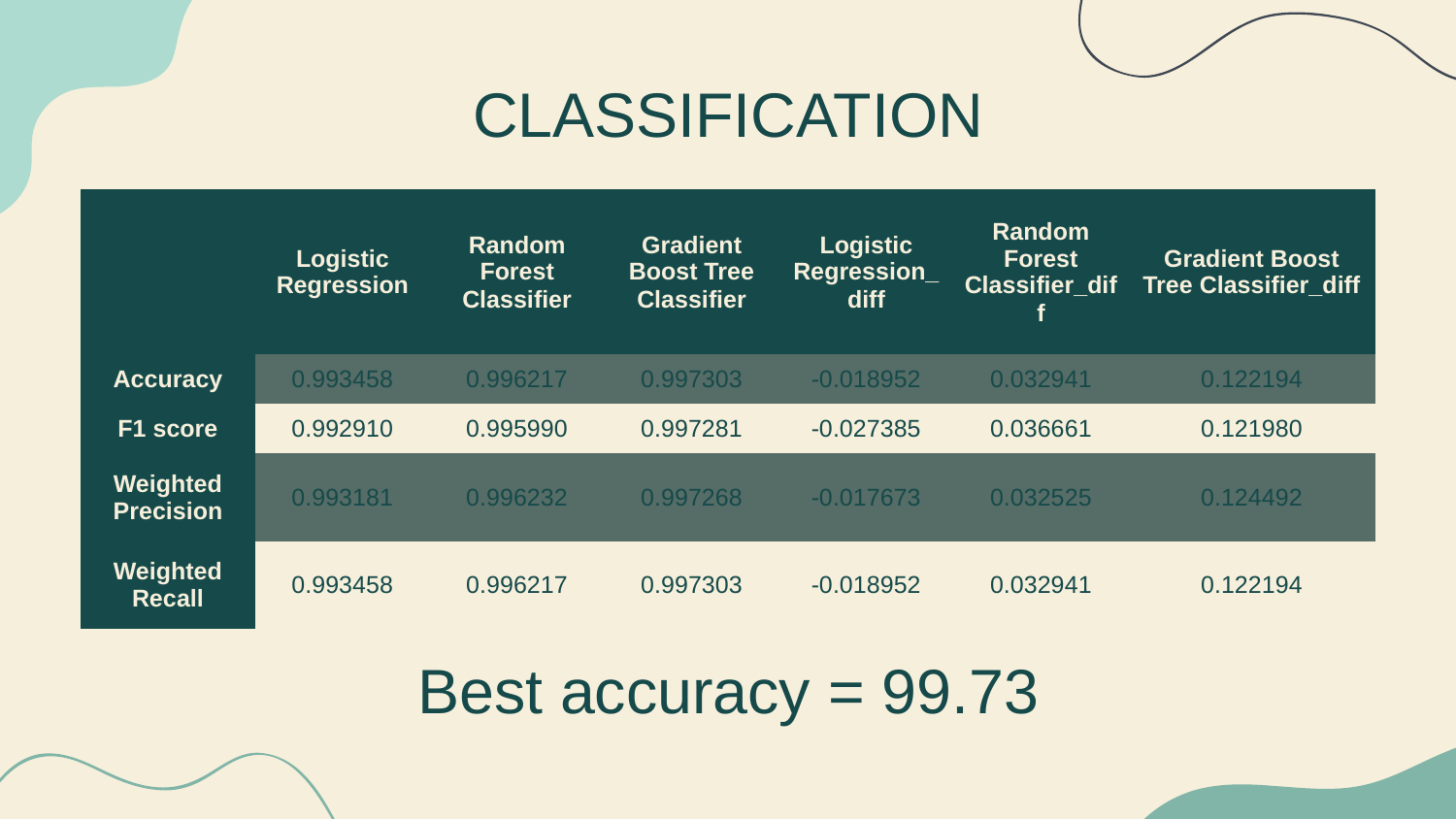

# CLASSIFICATION
|  | Logistic Regression | Random Forest Classifier | Gradient Boost Tree Classifier | Logistic Regression\_diff | Random Forest Classifier\_diff | Gradient Boost Tree Classifier\_diff |
| --- | --- | --- | --- | --- | --- | --- |
| Accuracy | 0.993458 | 0.996217 | 0.997303 | -0.018952 | 0.032941 | 0.122194 |
| F1 score | 0.992910 | 0.995990 | 0.997281 | -0.027385 | 0.036661 | 0.121980 |
| Weighted Precision | 0.993181 | 0.996232 | 0.997268 | -0.017673 | 0.032525 | 0.124492 |
| Weighted Recall | 0.993458 | 0.996217 | 0.997303 | -0.018952 | 0.032941 | 0.122194 |
Best accuracy = 99.73